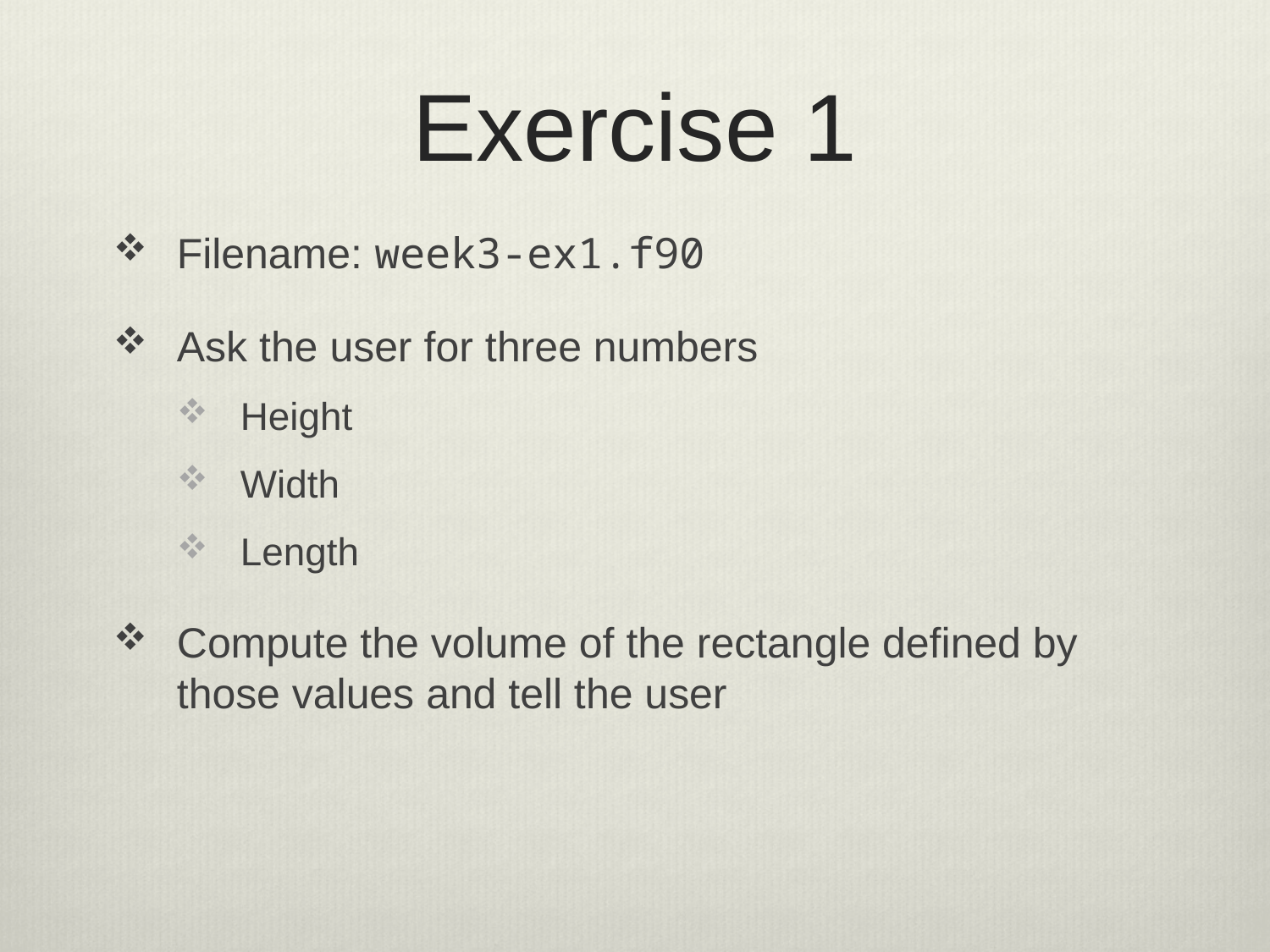

# Exercise 1
Filename: week3-ex1.f90
Ask the user for three numbers
Height
Width
Length
Compute the volume of the rectangle defined by those values and tell the user